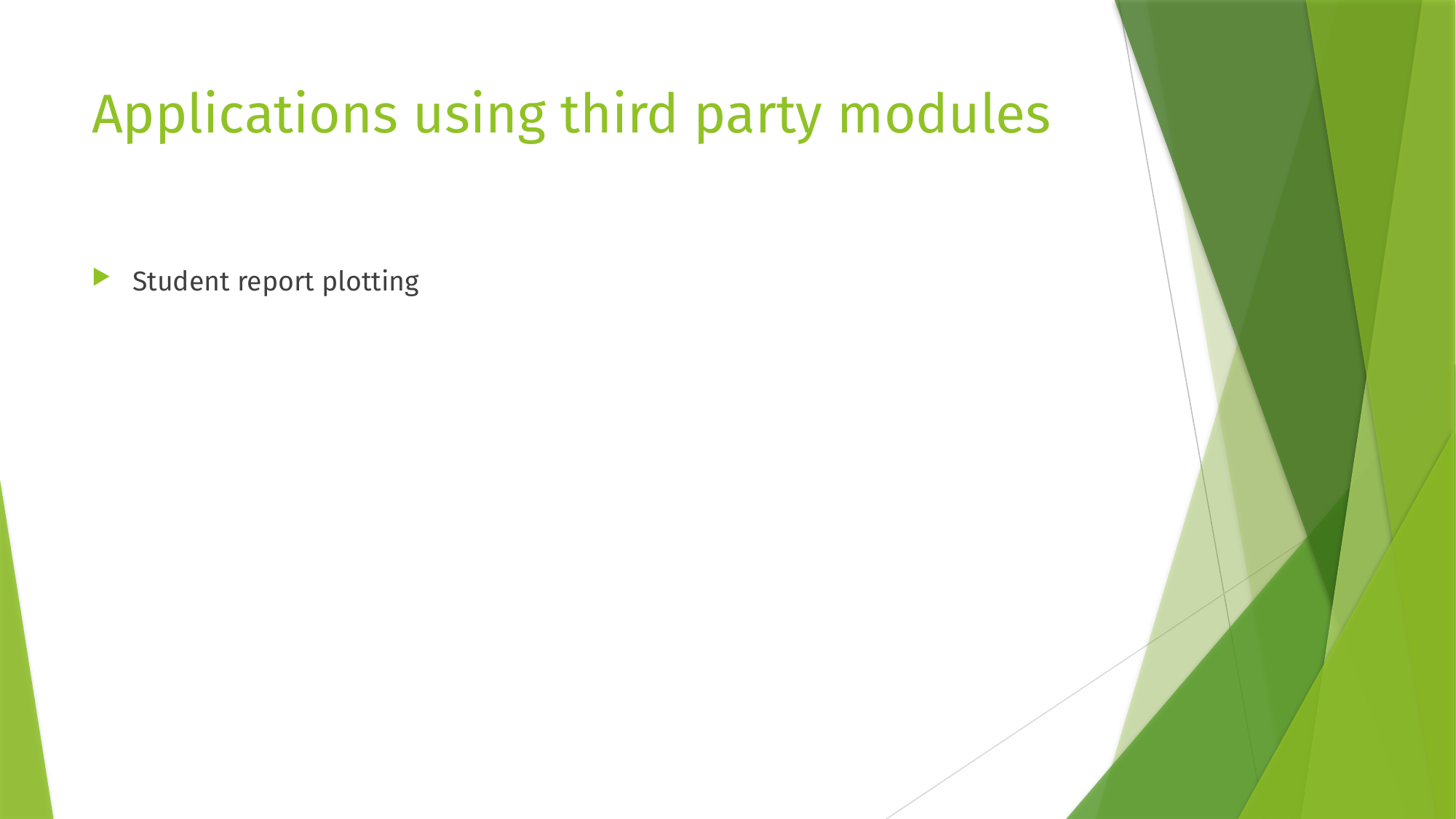

# Applications using third party modules
Student report plotting